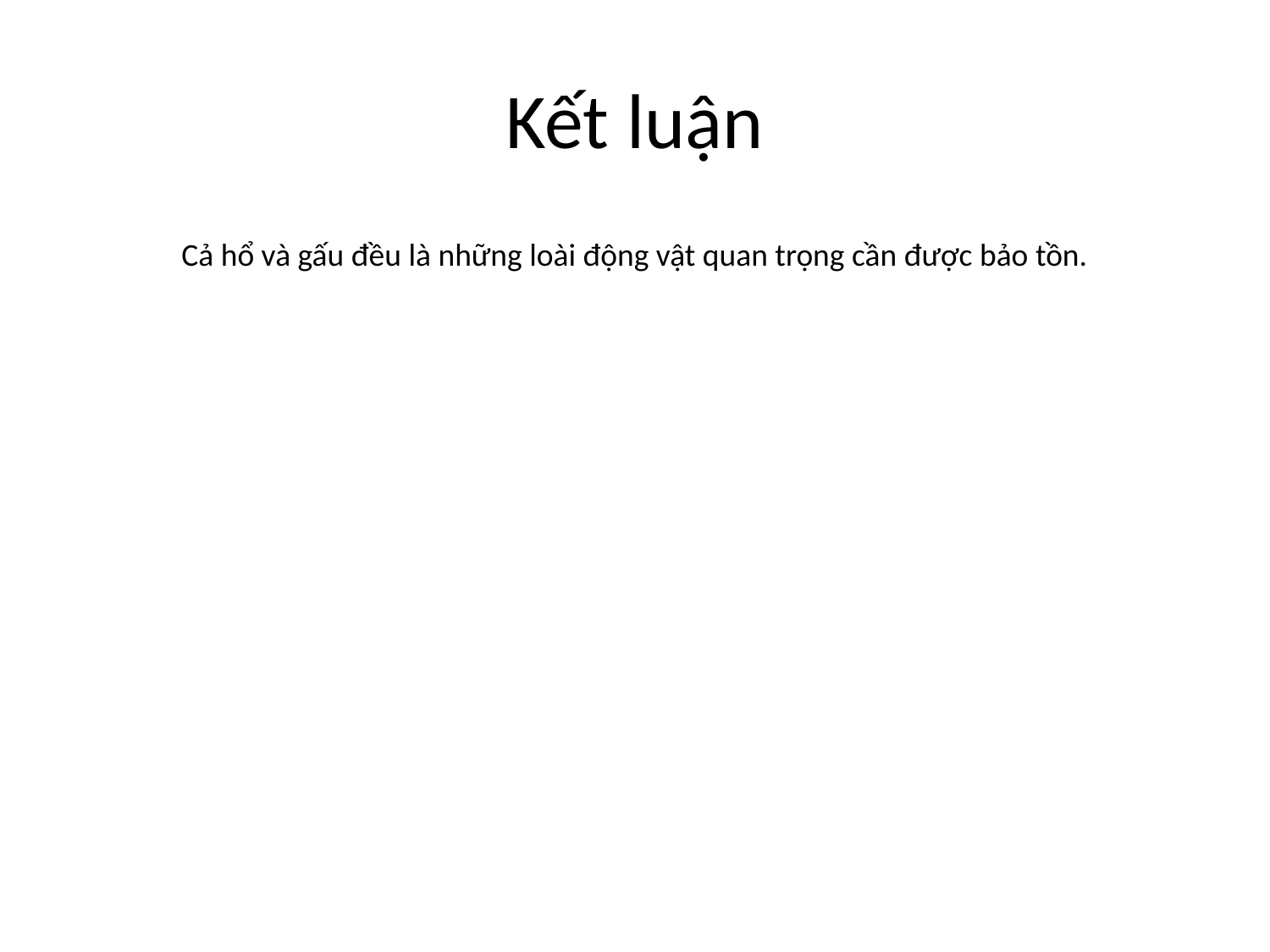

# Kết luận

Cả hổ và gấu đều là những loài động vật quan trọng cần được bảo tồn.